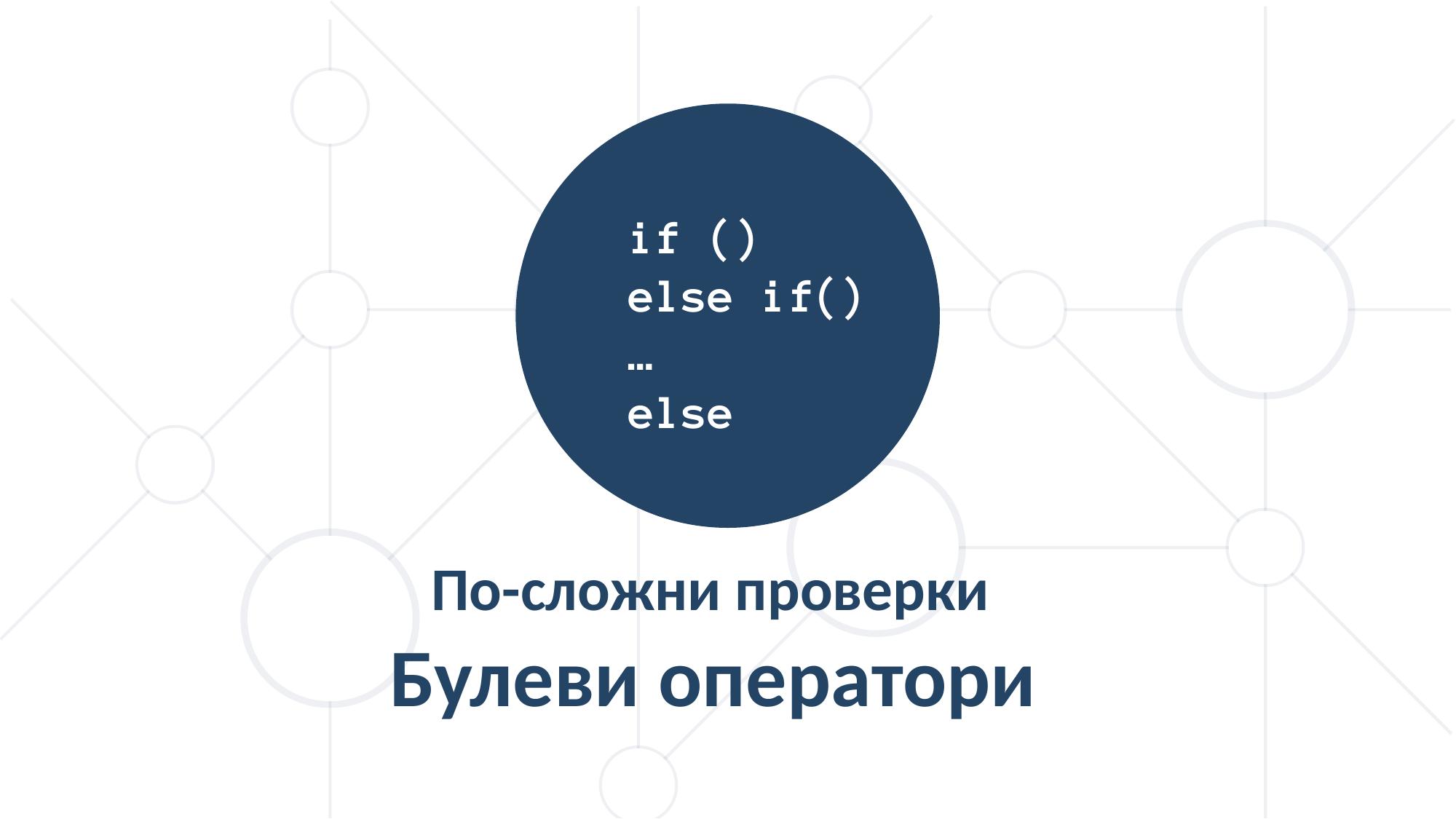

if ()
else if()
…
else
По-сложни проверки
Булеви оператори